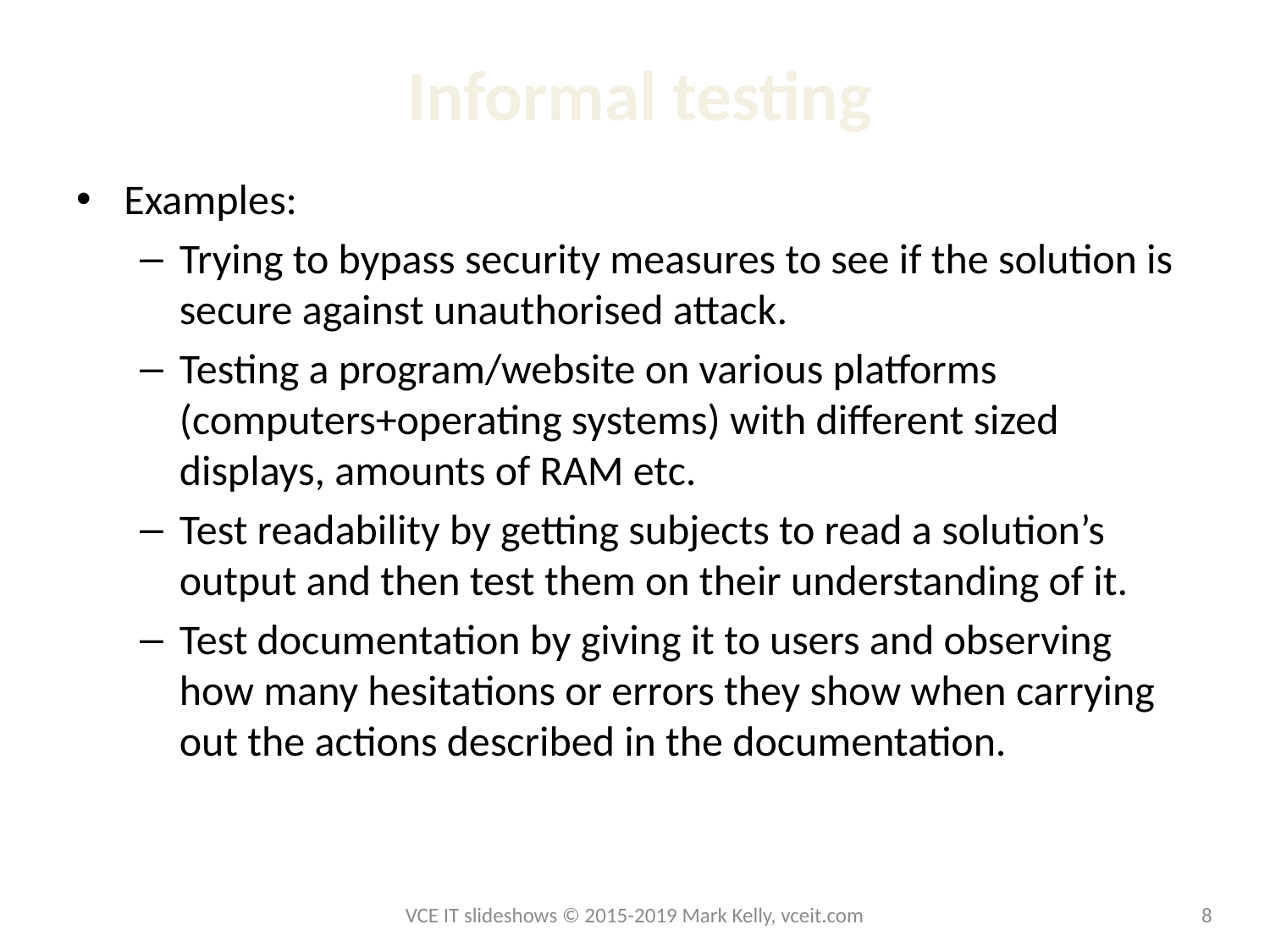

# Informal testing
Examples:
Trying to bypass security measures to see if the solution is secure against unauthorised attack.
Testing a program/website on various platforms (computers+operating systems) with different sized displays, amounts of RAM etc.
Test readability by getting subjects to read a solution’s output and then test them on their understanding of it.
Test documentation by giving it to users and observing how many hesitations or errors they show when carrying out the actions described in the documentation.

VCE IT slideshows © 2015-2019 Mark Kelly, vceit.com
8